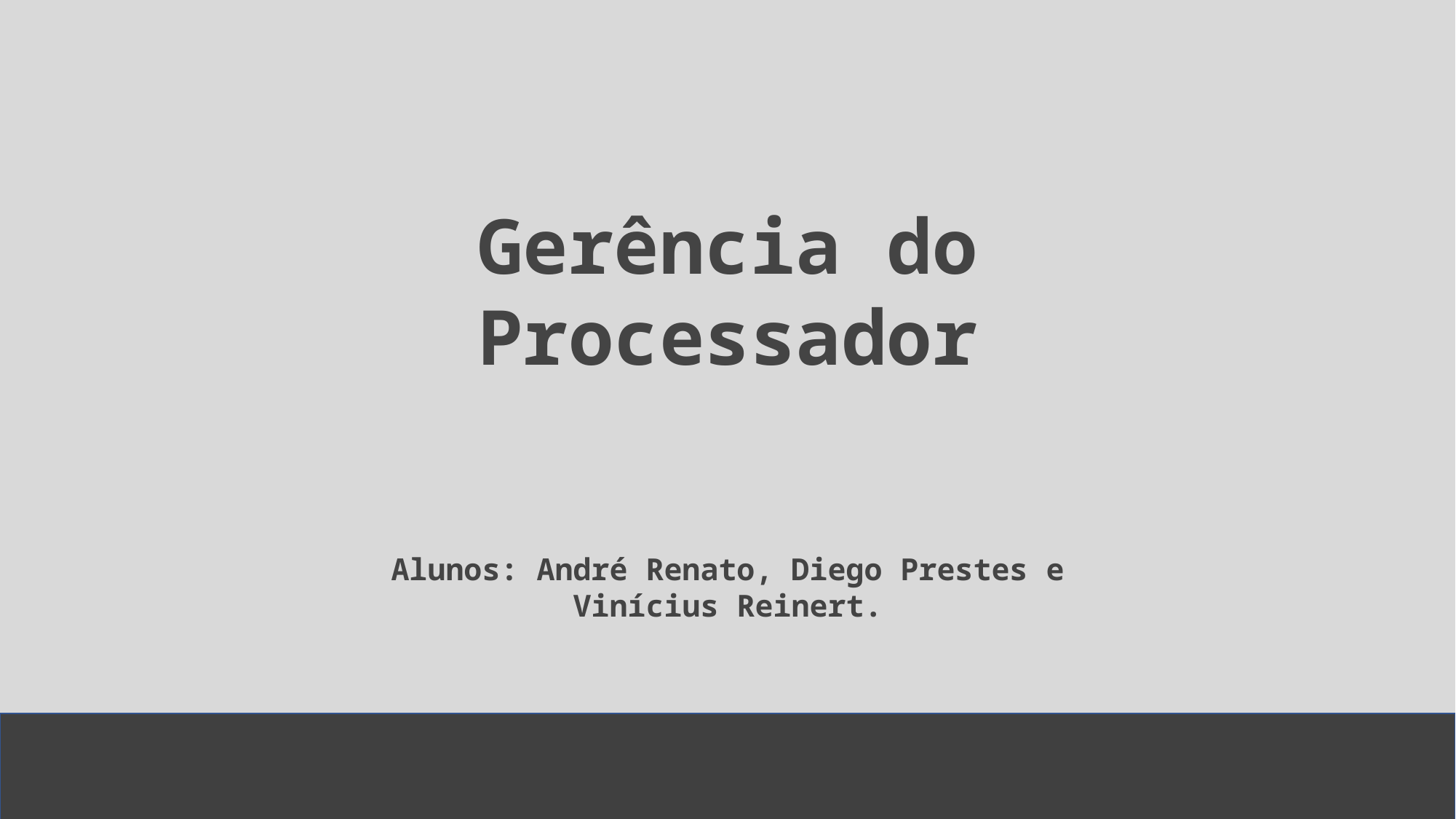

Gerência do Processador
Alunos: André Renato, Diego Prestes e Vinícius Reinert.